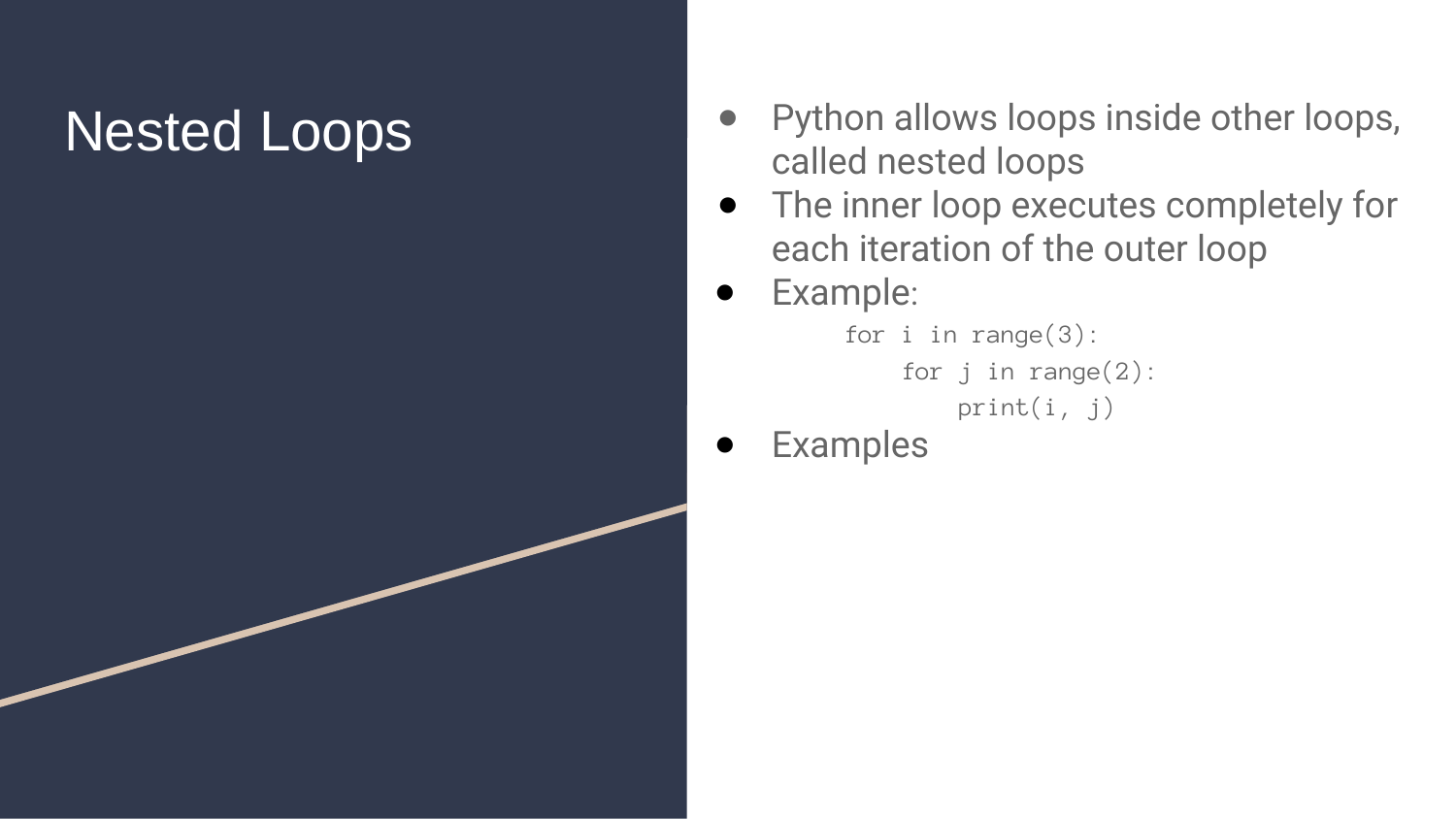

# Nested Loops
Python allows loops inside other loops, called nested loops
The inner loop executes completely for each iteration of the outer loop
Example:
for i in range(3):
    for j in range(2):
        print(i, j)
Examples